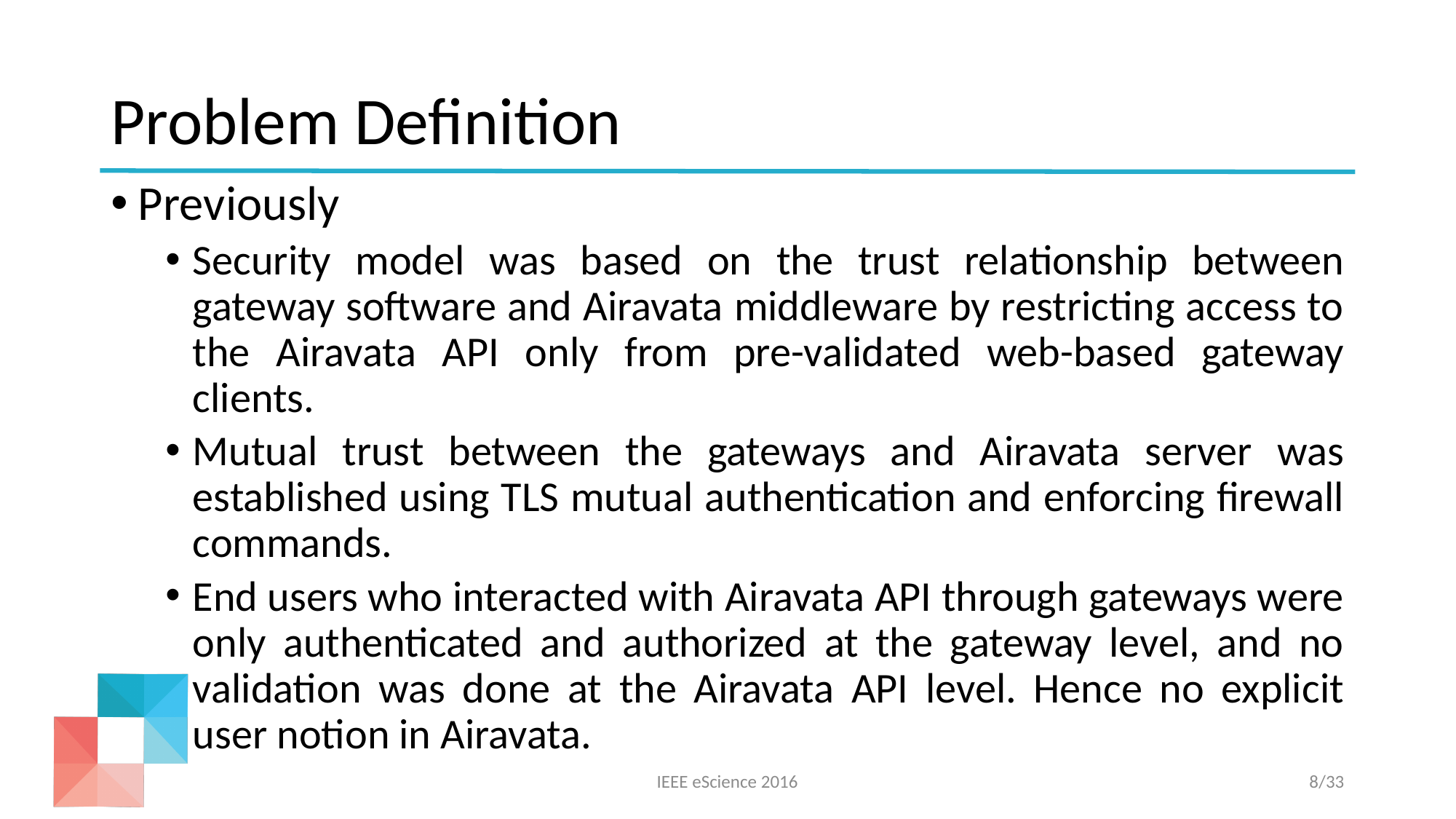

# Problem Definition
Previously
Security model was based on the trust relationship between gateway software and Airavata middleware by restricting access to the Airavata API only from pre-validated web-based gateway clients.
Mutual trust between the gateways and Airavata server was established using TLS mutual authentication and enforcing firewall commands.
End users who interacted with Airavata API through gateways were only authenticated and authorized at the gateway level, and no validation was done at the Airavata API level. Hence no explicit user notion in Airavata.
IEEE eScience 2016
8/33